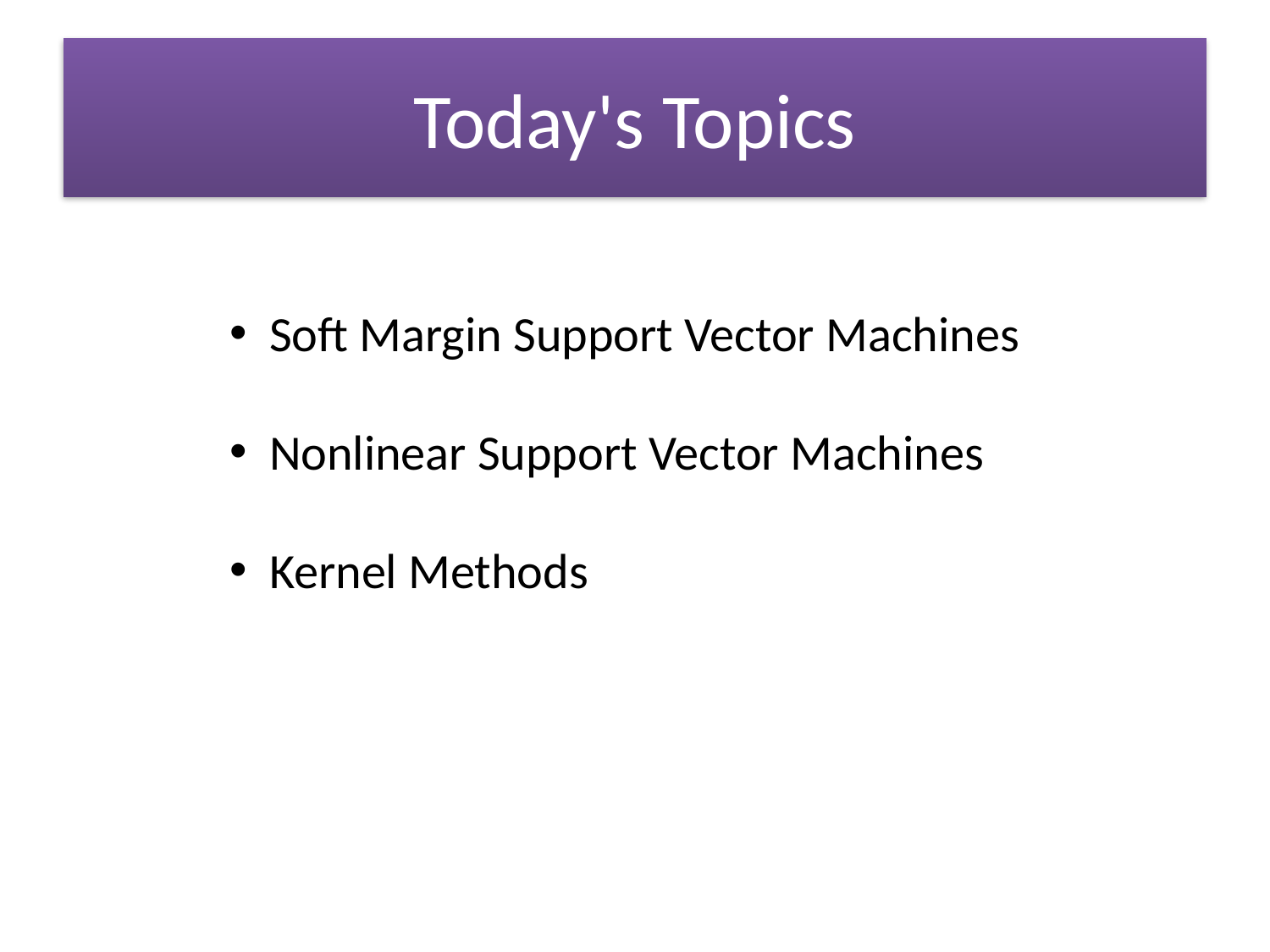

# Today's Topics
Soft Margin Support Vector Machines

Nonlinear Support Vector Machines

Kernel Methods